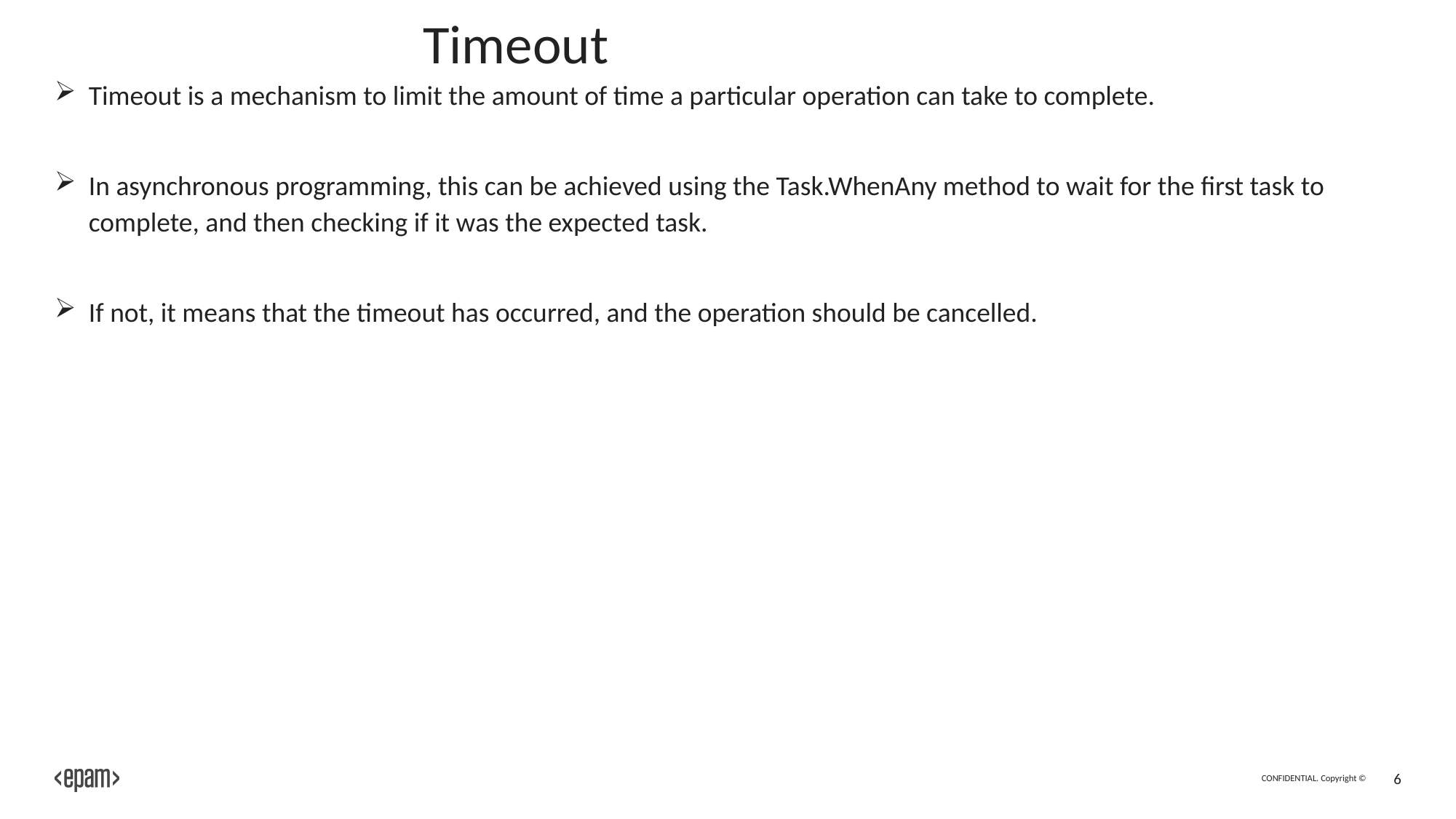

# Timeout
Timeout is a mechanism to limit the amount of time a particular operation can take to complete.

In asynchronous programming, this can be achieved using the Task.WhenAny method to wait for the first task to complete, and then checking if it was the expected task.

If not, it means that the timeout has occurred, and the operation should be cancelled.